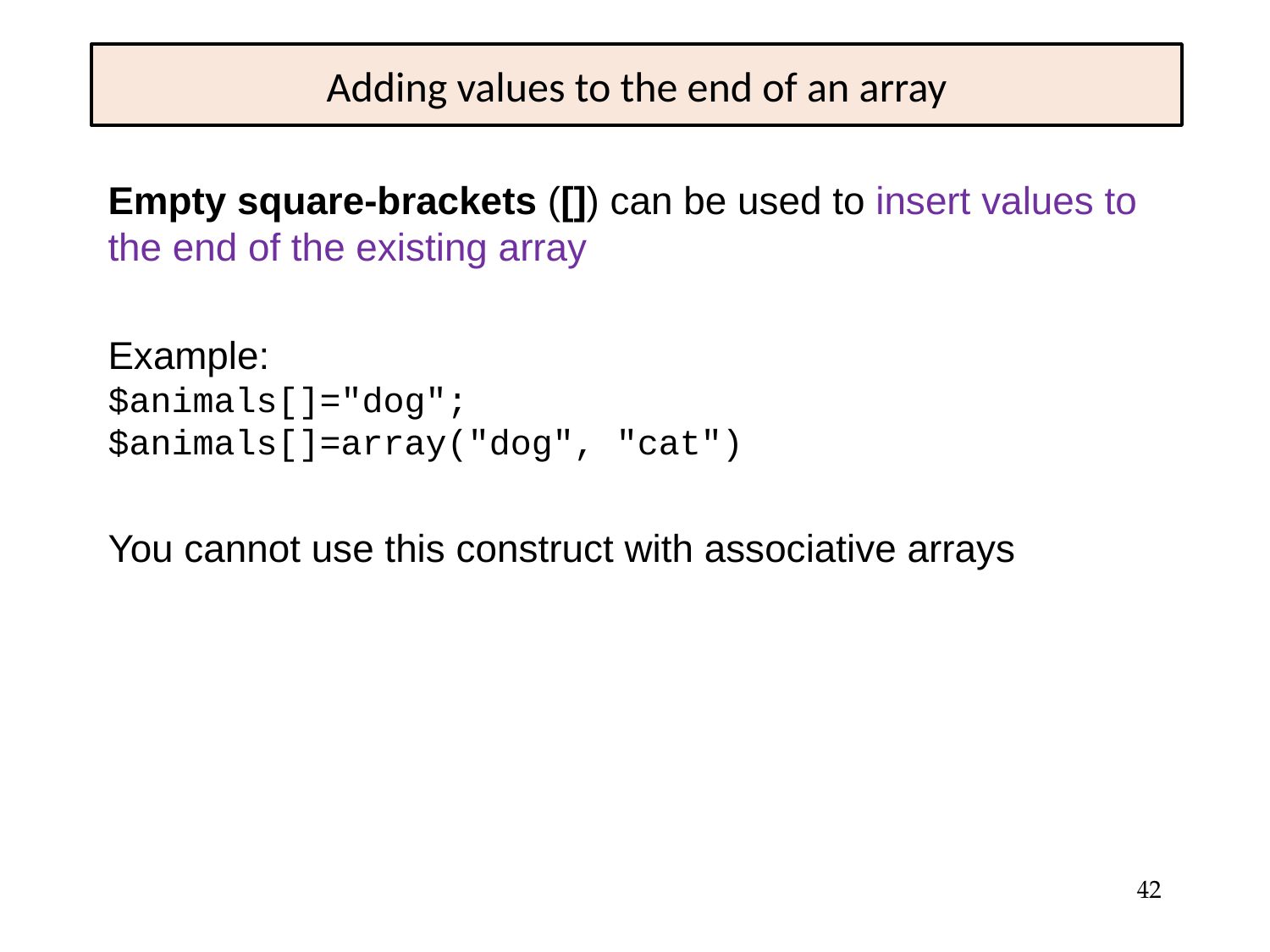

# Adding values to the end of an array
Empty square-brackets ([]) can be used to insert values to the end of the existing array

Example:
$animals[]="dog";
$animals[]=array("dog", "cat")

You cannot use this construct with associative arrays
42